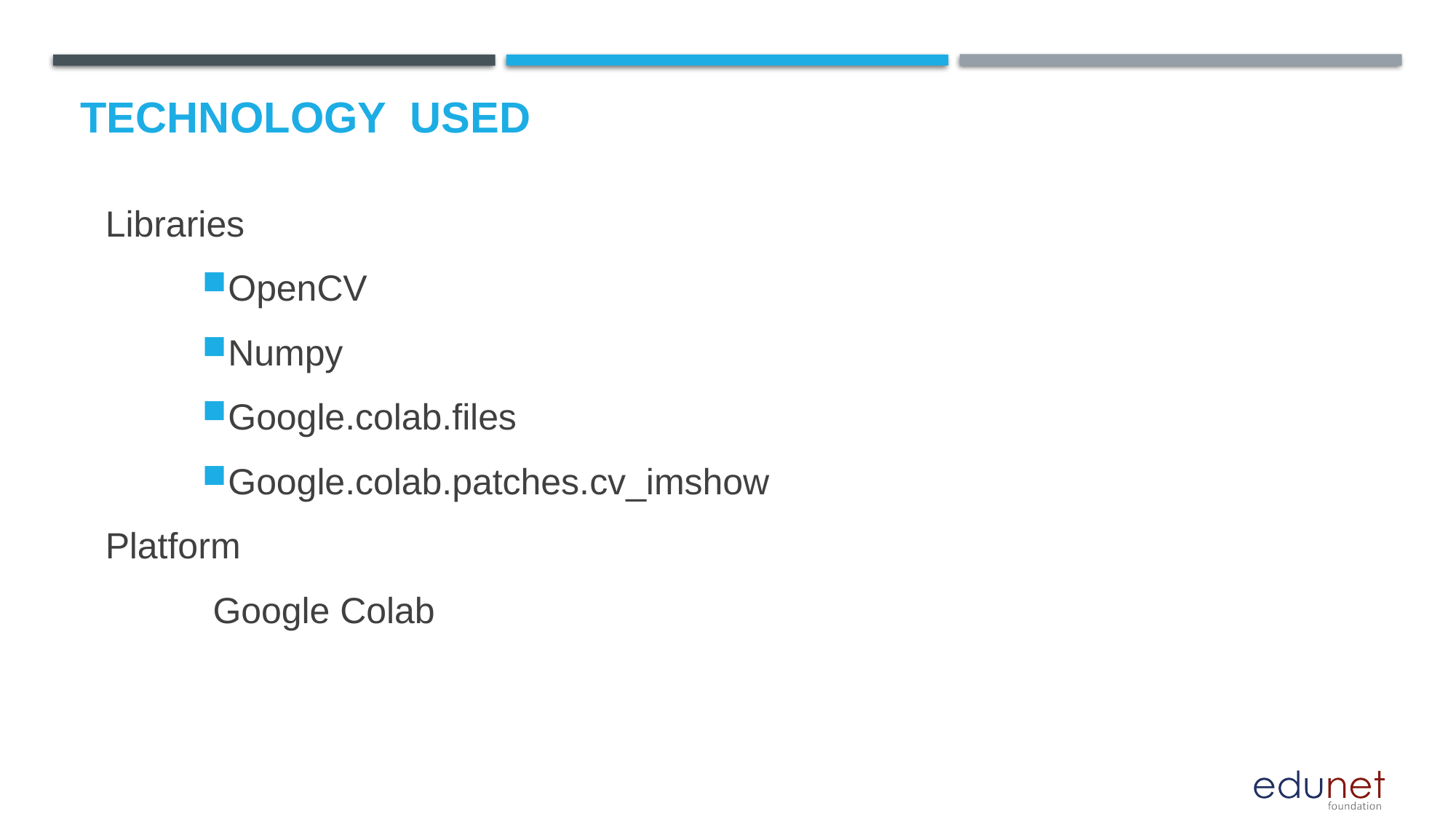

# Technology  used
Libraries
OpenCV
Numpy
Google.colab.files
Google.colab.patches.cv_imshow
Platform
Google Colab